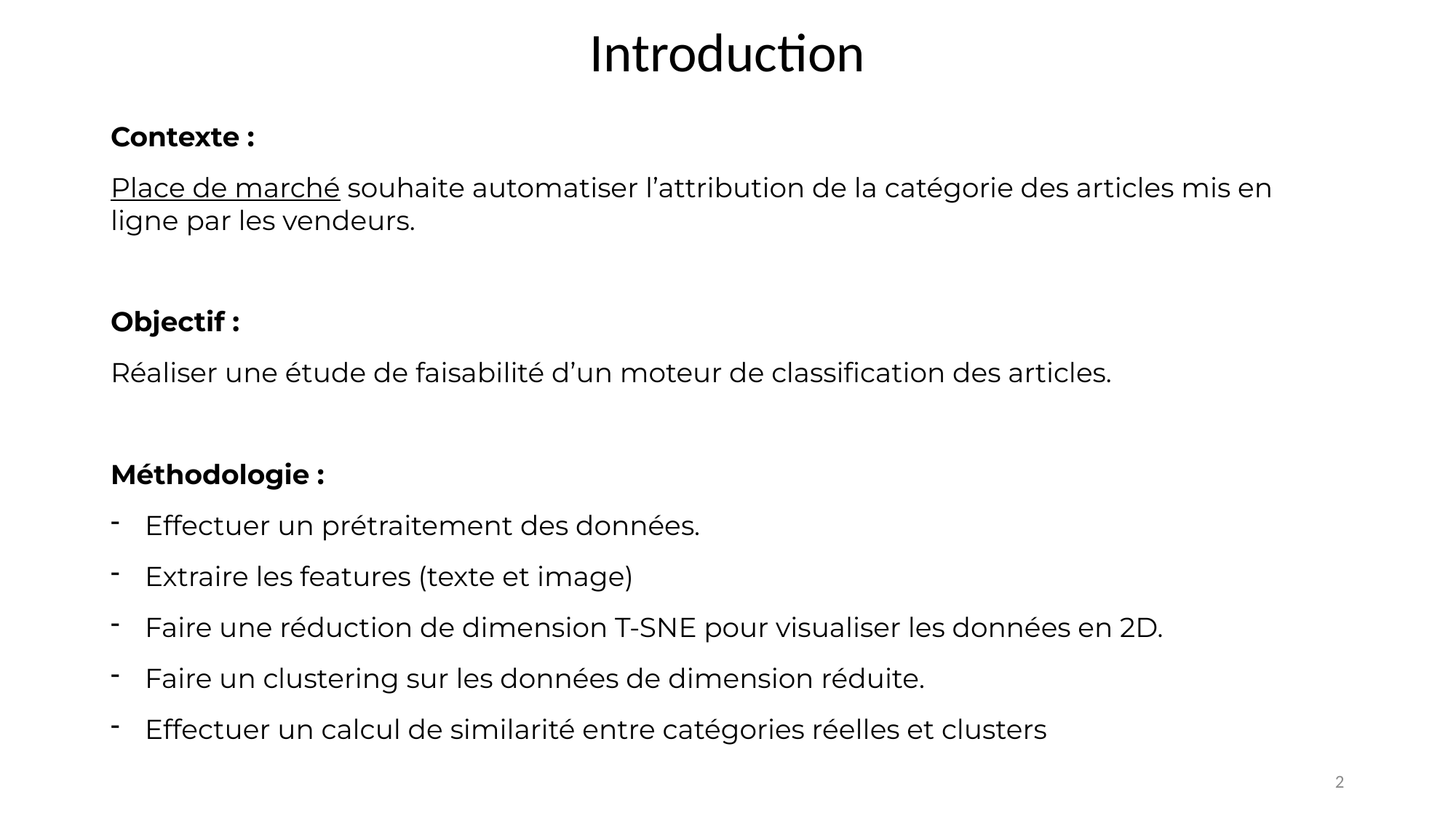

Introduction
Contexte :
Place de marché souhaite automatiser l’attribution de la catégorie des articles mis en ligne par les vendeurs.

Objectif :
Réaliser une étude de faisabilité d’un moteur de classification des articles.

Méthodologie :
Effectuer un prétraitement des données.
Extraire les features (texte et image)
Faire une réduction de dimension T-SNE pour visualiser les données en 2D.
Faire un clustering sur les données de dimension réduite.
Effectuer un calcul de similarité entre catégories réelles et clusters
2